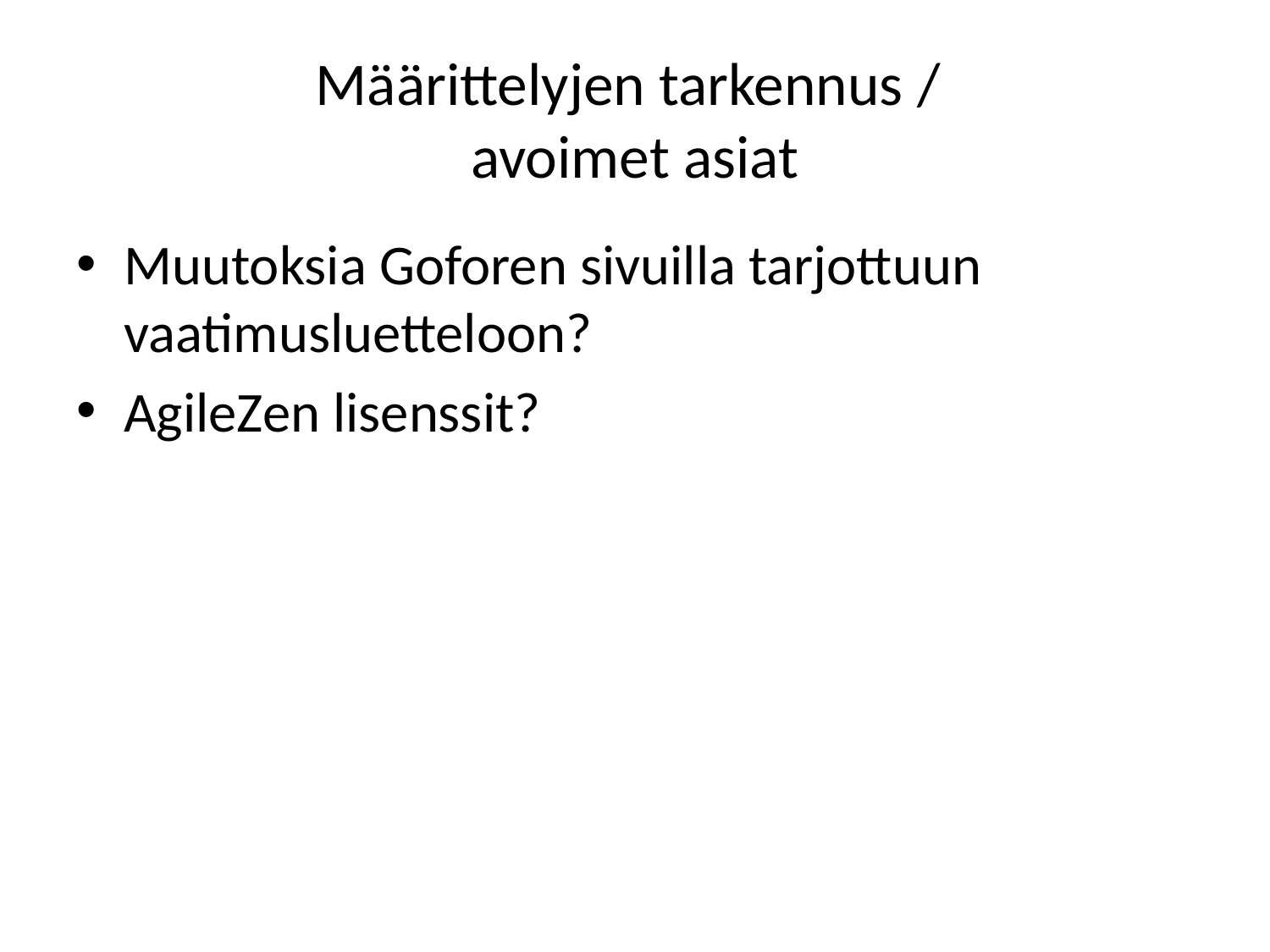

# Määrittelyjen tarkennus / avoimet asiat
Muutoksia Goforen sivuilla tarjottuun vaatimusluetteloon?
AgileZen lisenssit?